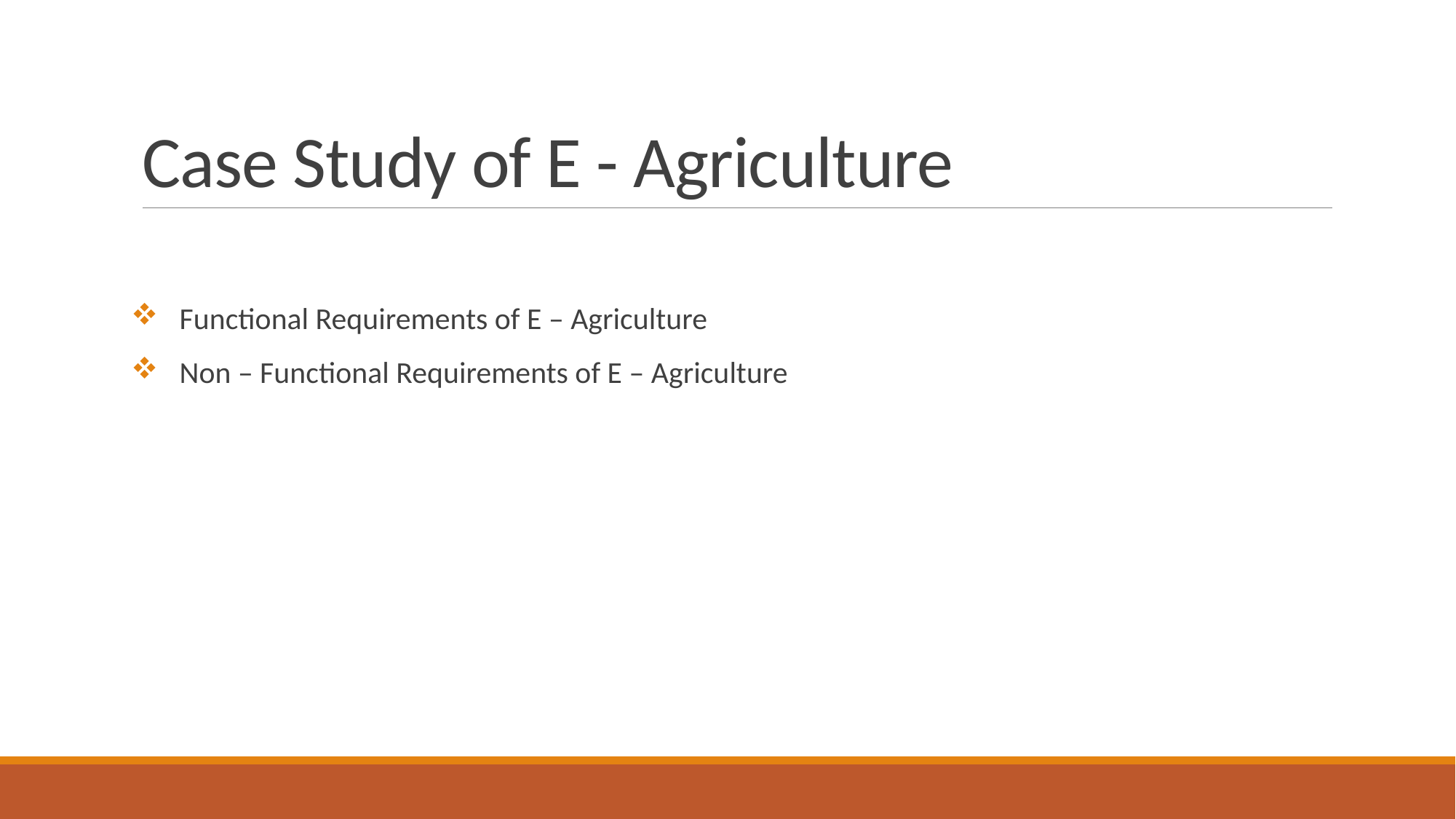

# Case Study of E - Agriculture
   Functional Requirements of E – Agriculture
   Non – Functional Requirements of E – Agriculture